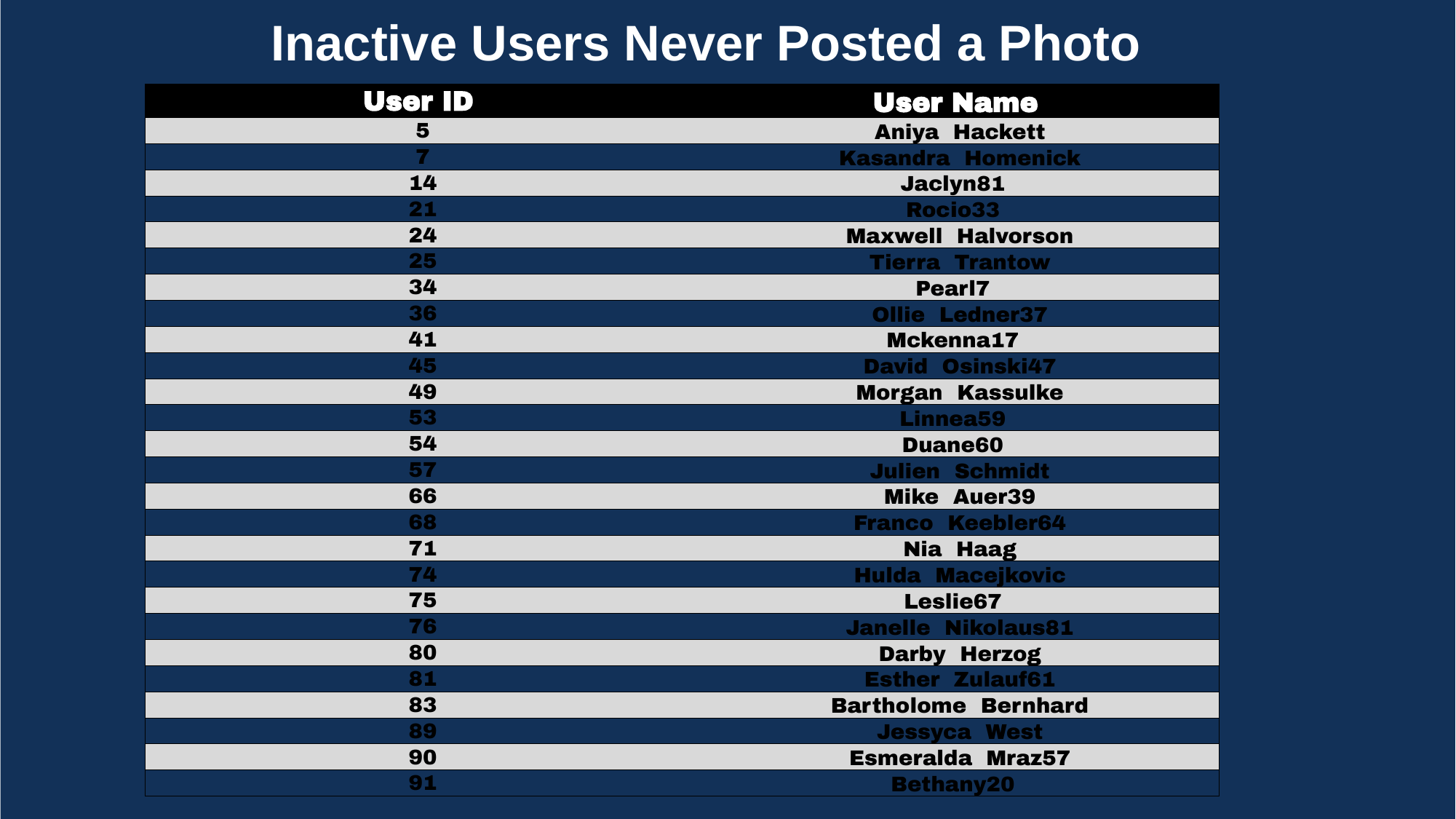

Inactive Users Never Posted a Photo
| User ID | User Name |
| --- | --- |
| 5 | Aniya Hackett |
| 7 | Kasandra Homenick |
| 14 | Jaclyn81 |
| 21 | Rocio33 |
| 24 | Maxwell Halvorson |
| 25 | Tierra Trantow |
| 34 | Pearl7 |
| 36 | Ollie Ledner37 |
| 41 | Mckenna17 |
| 45 | David Osinski47 |
| 49 | Morgan Kassulke |
| 53 | Linnea59 |
| 54 | Duane60 |
| 57 | Julien Schmidt |
| 66 | Mike Auer39 |
| 68 | Franco Keebler64 |
| 71 | Nia Haag |
| 74 | Hulda Macejkovic |
| 75 | Leslie67 |
| 76 | Janelle Nikolaus81 |
| 80 | Darby Herzog |
| 81 | Esther Zulauf61 |
| 83 | Bartholome Bernhard |
| 89 | Jessyca West |
| 90 | Esmeralda Mraz57 |
| 91 | Bethany20 |